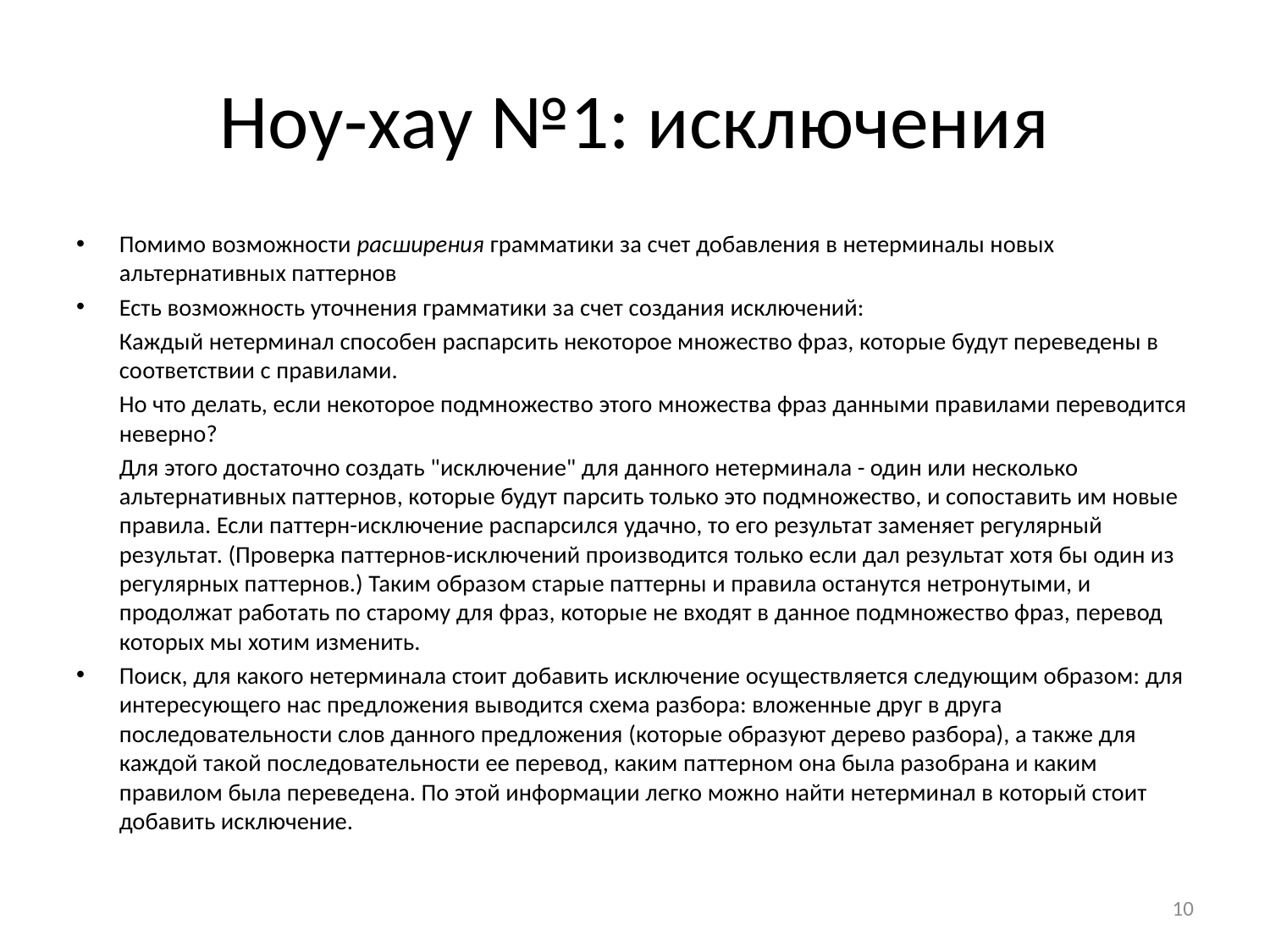

# Ноу-хау №1: исключения
Помимо возможности расширения грамматики за счет добавления в нетерминалы новых альтернативных паттернов
Есть возможность уточнения грамматики за счет создания исключений:
	Каждый нетерминал способен распарсить некоторое множество фраз, которые будут переведены в соответствии с правилами.
	Но что делать, если некоторое подмножество этого множества фраз данными правилами переводится неверно?
 	Для этого достаточно создать "исключение" для данного нетерминала - один или несколько альтернативных паттернов, которые будут парсить только это подмножество, и сопоставить им новые правила. Если паттерн-исключение распарсился удачно, то его результат заменяет регулярный результат. (Проверка паттернов-исключений производится только если дал результат хотя бы один из регулярных паттернов.) Таким образом старые паттерны и правила останутся нетронутыми, и продолжат работать по старому для фраз, которые не входят в данное подмножество фраз, перевод которых мы хотим изменить.
Поиск, для какого нетерминала стоит добавить исключение осуществляется следующим образом: для интересующего нас предложения выводится схема разбора: вложенные друг в друга последовательности слов данного предложения (которые образуют дерево разбора), а также для каждой такой последовательности ее перевод, каким паттерном она была разобрана и каким правилом была переведена. По этой информации легко можно найти нетерминал в который стоит добавить исключение.
10